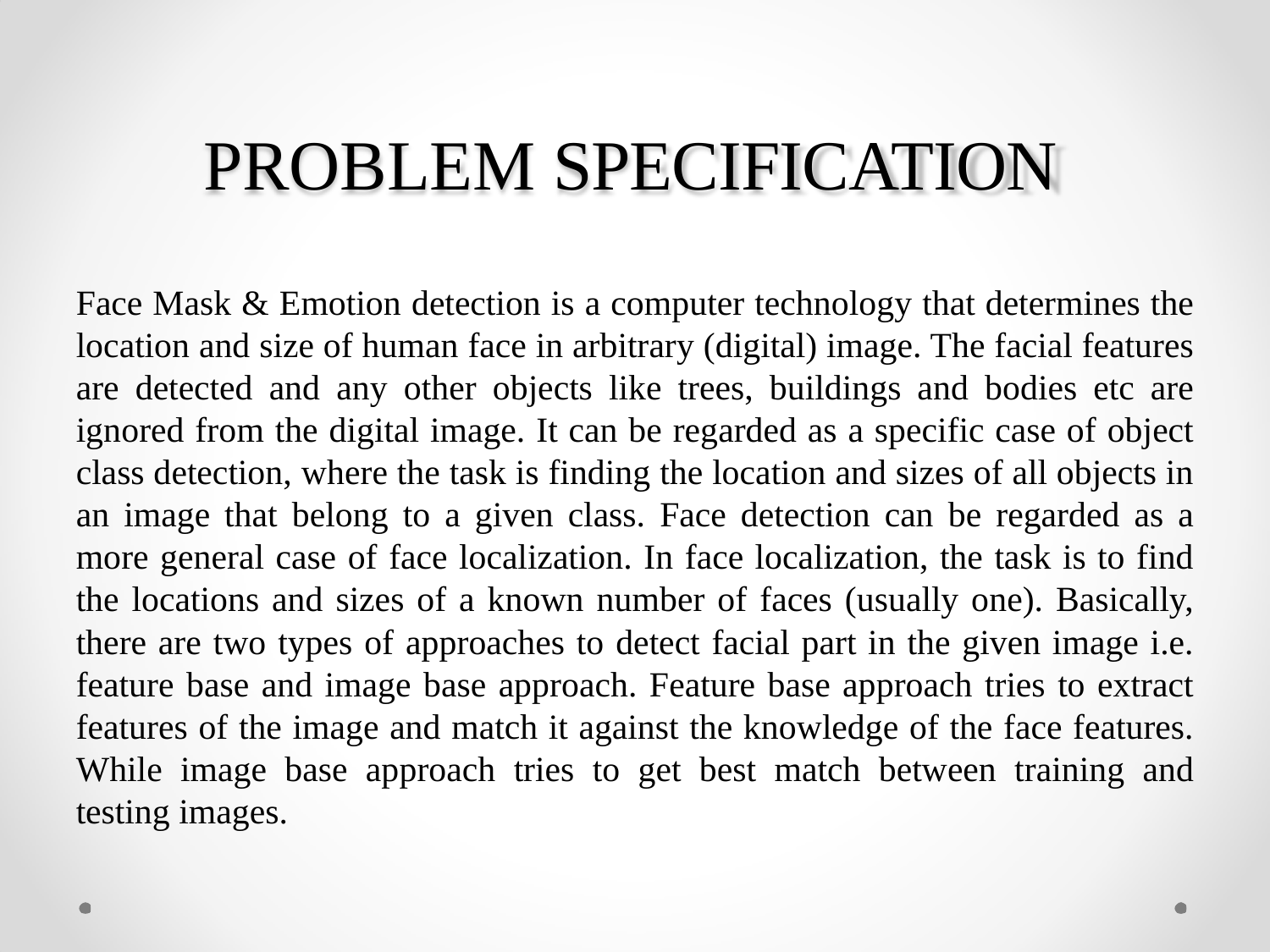

# PROBLEM SPECIFICATION
Face Mask & Emotion detection is a computer technology that determines the location and size of human face in arbitrary (digital) image. The facial features are detected and any other objects like trees, buildings and bodies etc are ignored from the digital image. It can be regarded as a specific case of object class detection, where the task is finding the location and sizes of all objects in an image that belong to a given class. Face detection can be regarded as a more general case of face localization. In face localization, the task is to find the locations and sizes of a known number of faces (usually one). Basically, there are two types of approaches to detect facial part in the given image i.e. feature base and image base approach. Feature base approach tries to extract features of the image and match it against the knowledge of the face features. While image base approach tries to get best match between training and testing images.